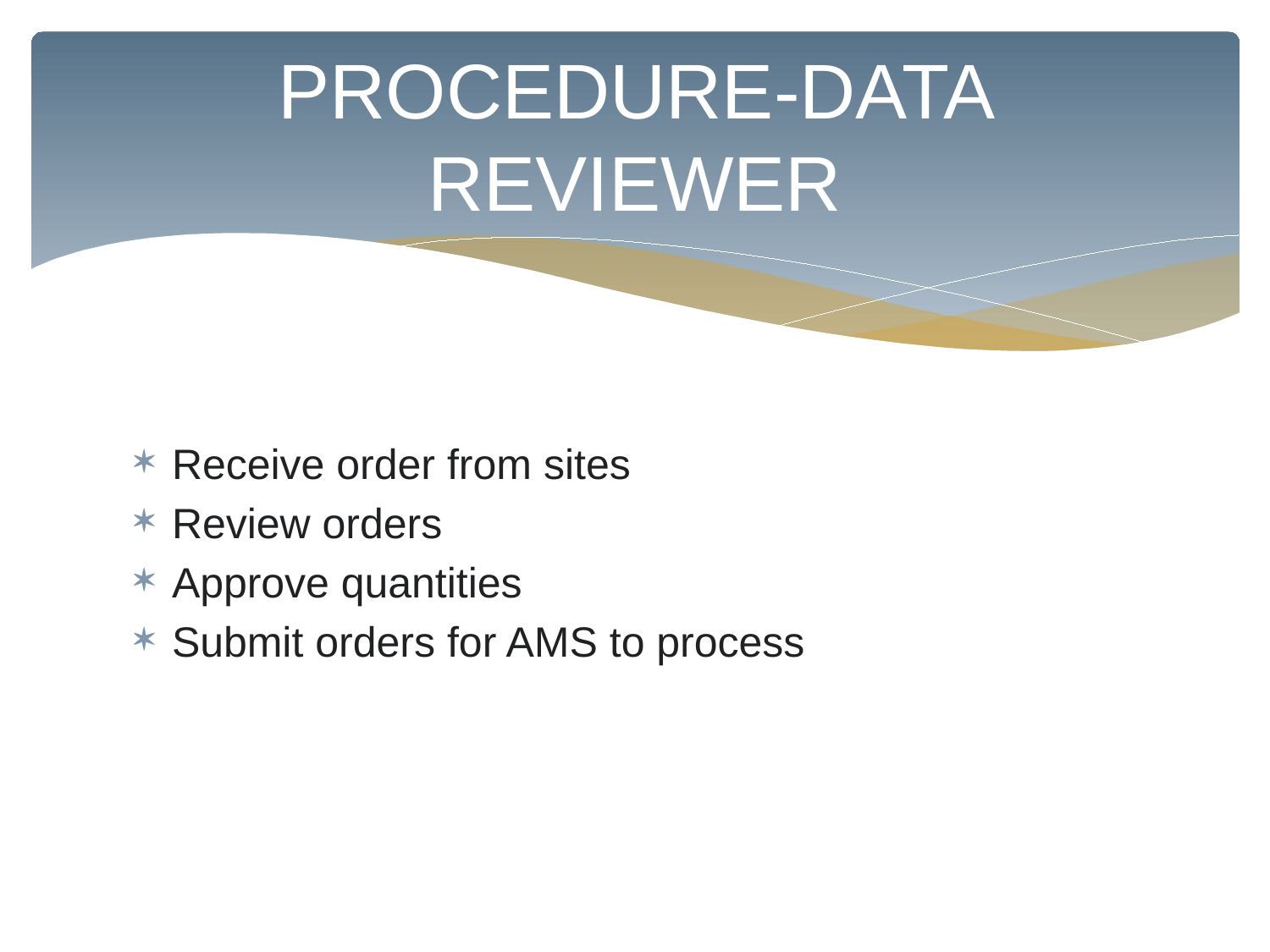

# PROCEDURE-DATA REVIEWER

Receive order from sites
Review orders
Approve quantities
Submit orders for AMS to process